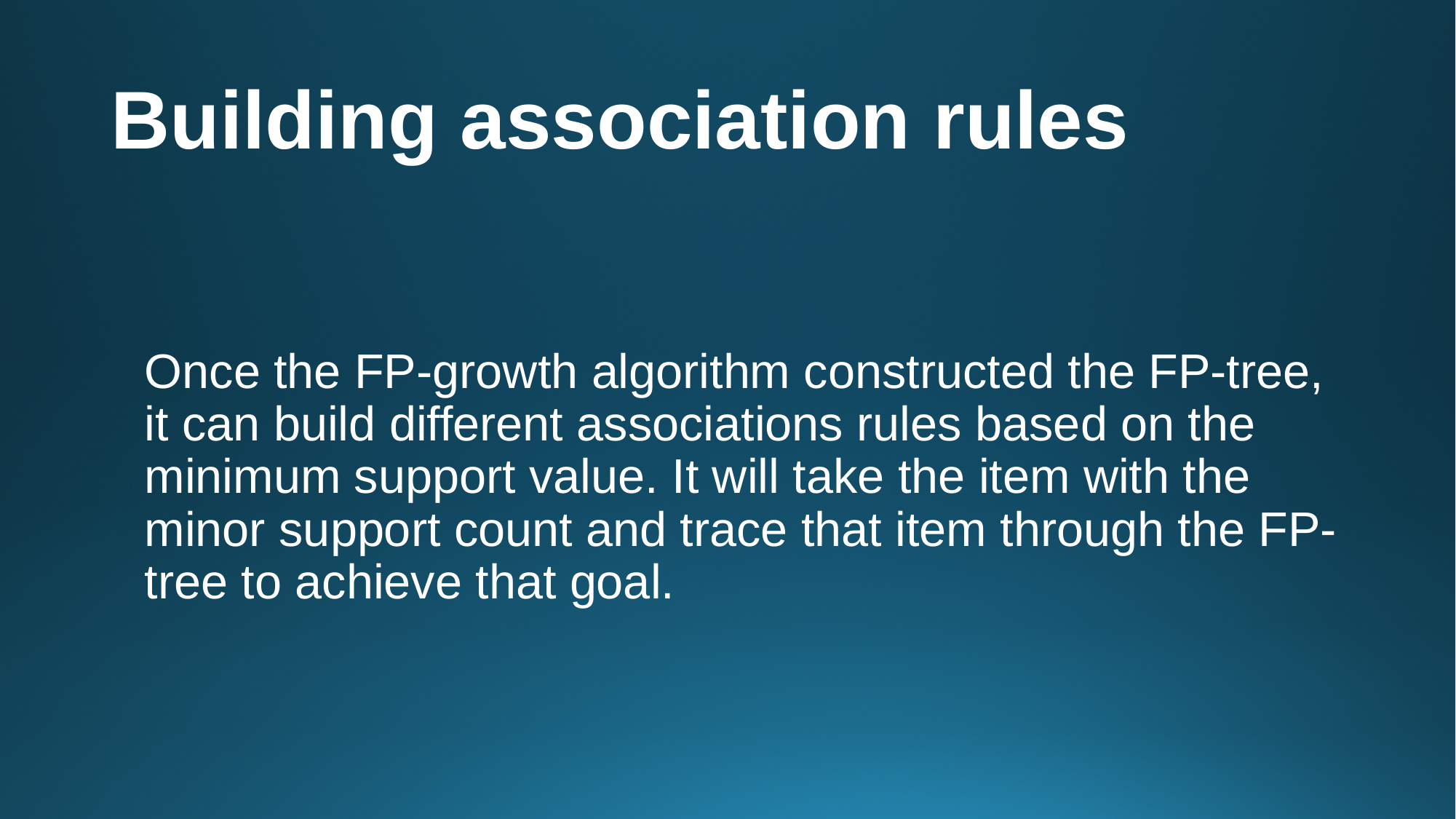

# Building association rules
Once the FP-growth algorithm constructed the FP-tree, it can build different associations rules based on the minimum support value. It will take the item with the minor support count and trace that item through the FP-tree to achieve that goal.